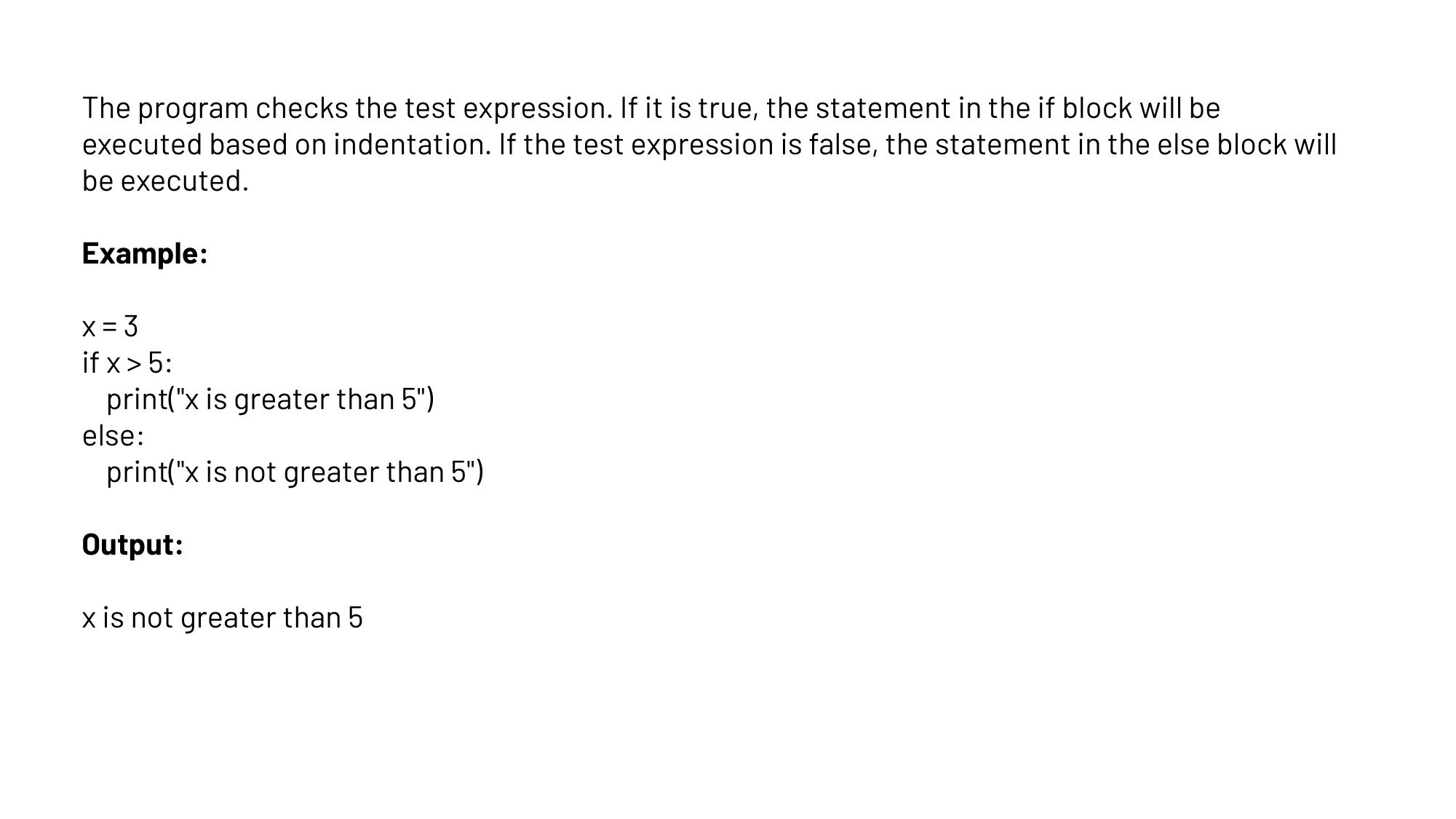

The program checks the test expression. If it is true, the statement in the if block will be executed based on indentation. If the test expression is false, the statement in the else block will be executed.

Example:

x = 3
if x > 5:
    print("x is greater than 5")
else:
    print("x is not greater than 5")

Output:

x is not greater than 5